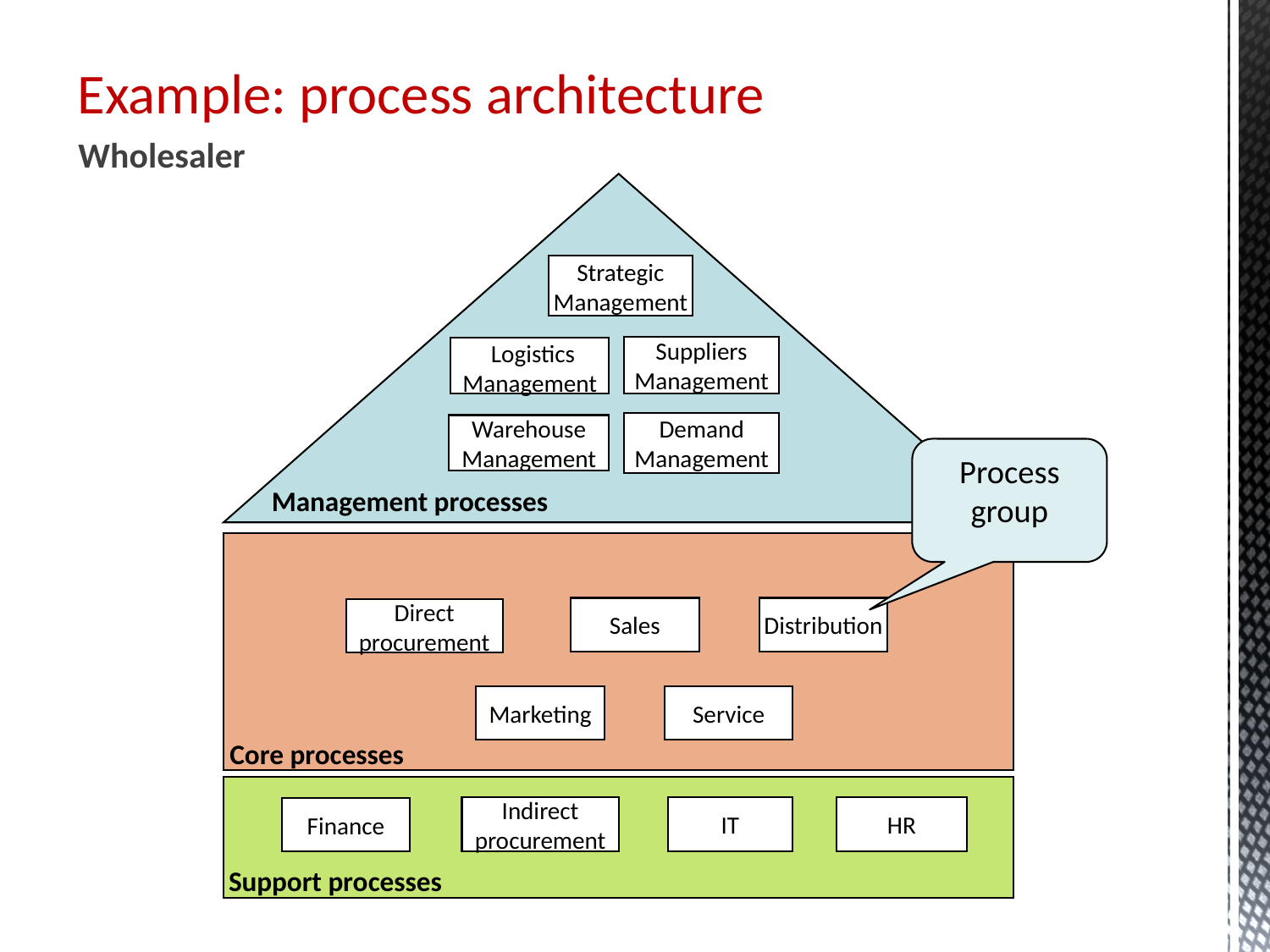

# Example: process architecture
Wholesaler

Strategic
Management
Suppliers
Management
 Logistics
Management
Demand
Management
Warehouse
Management
Process group
Management processes

Distribution
Sales
Direct
procurement
Service
Marketing
Core processes

Indirect
procurement
IT
HR
Finance
Support processes